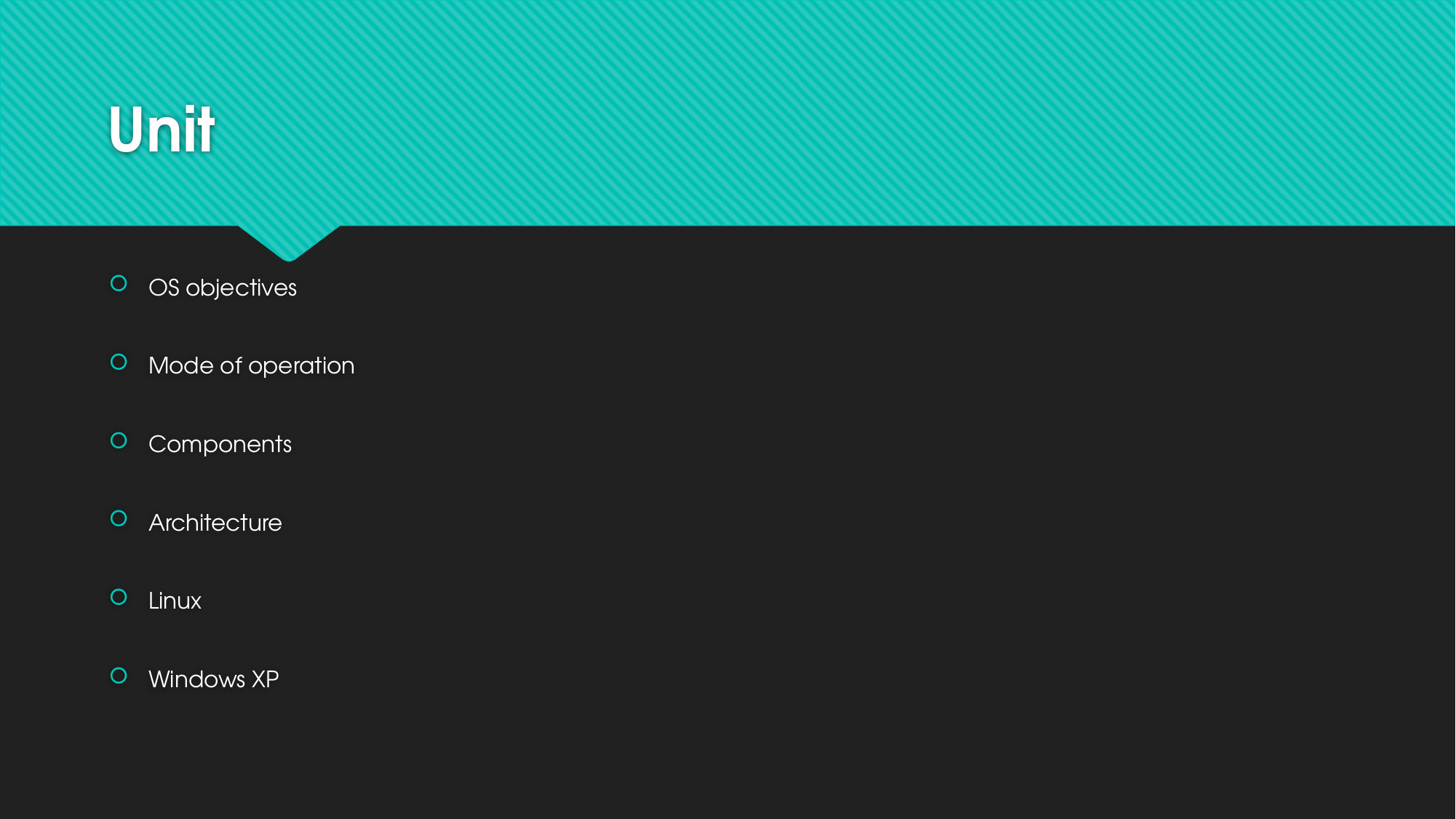

# Unit
OS objectives

Mode of operation

Components

Architecture

Linux

Windows XP